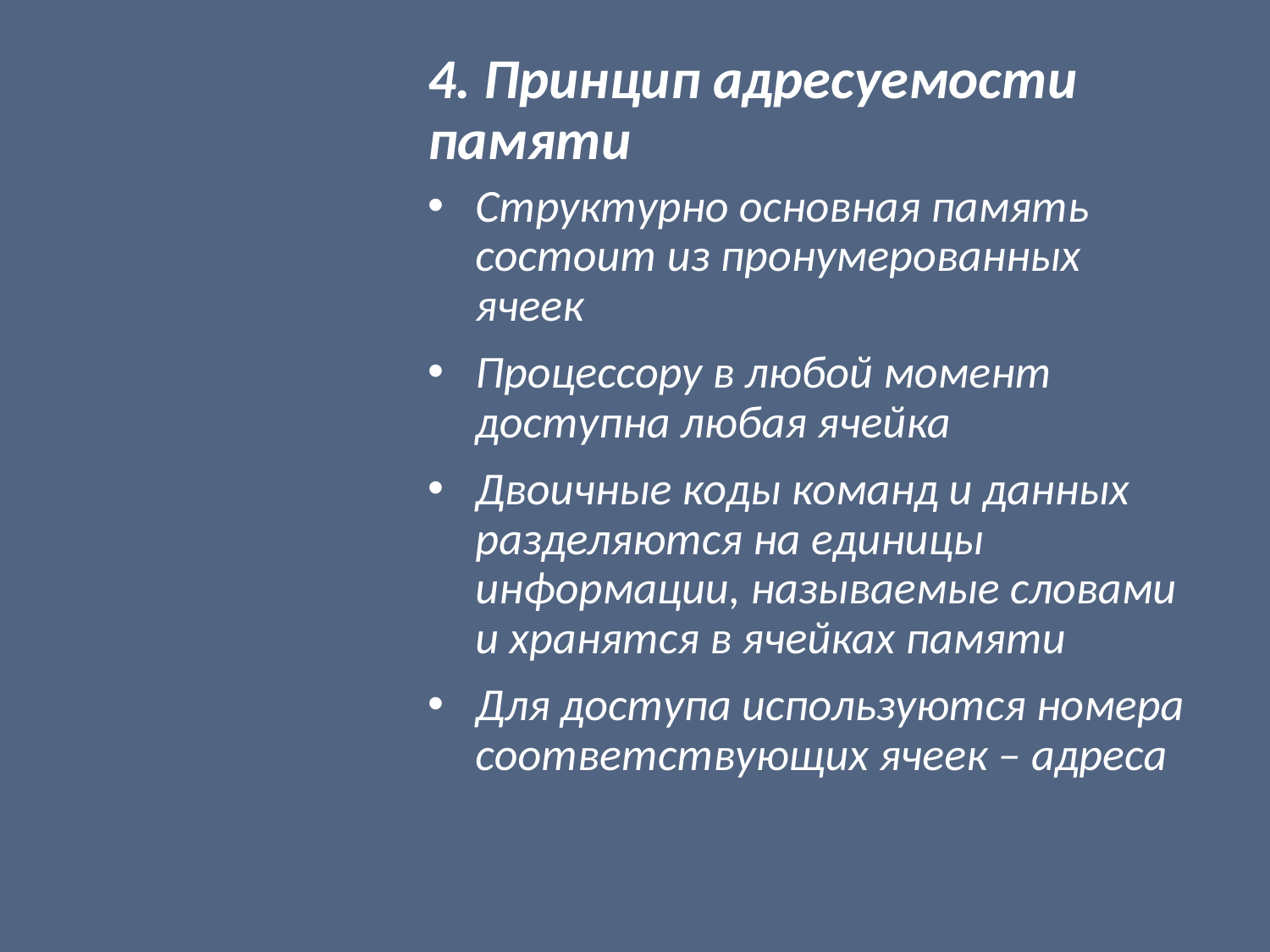

# 4. Принцип адресуемости памяти
Структурно основная память состоит из пронумерованных ячеек
Процессору в любой момент доступна любая ячейка
Двоичные коды команд и данных разделяются на единицы информации, называемые словами и хранятся в ячейках памяти
Для доступа используются номера соответствующих ячеек – адреса